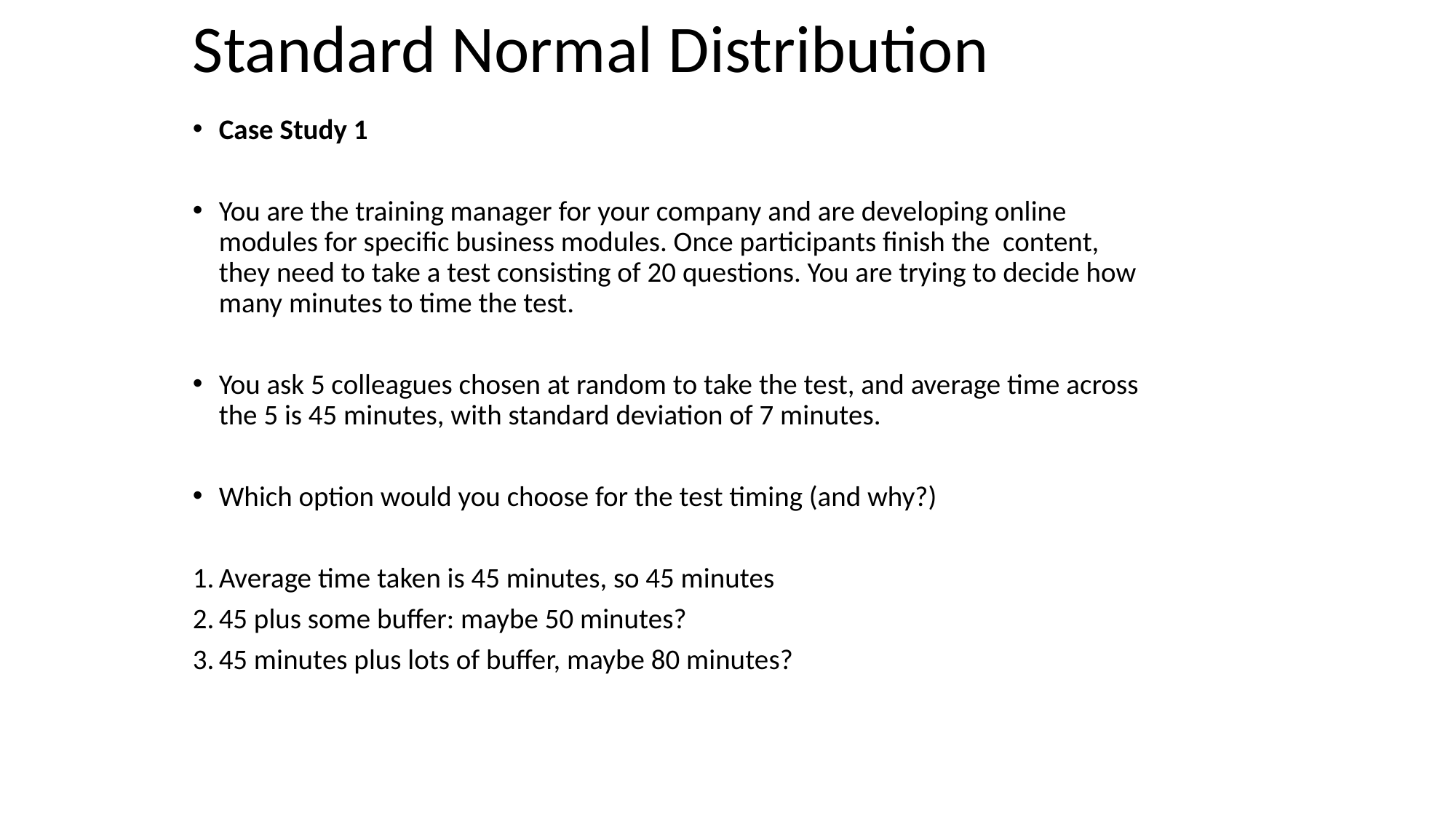

Standard Normal Distribution
Case Study 1

You are the training manager for your company and are developing online modules for specific business modules. Once participants finish the  content, they need to take a test consisting of 20 questions. You are trying to decide how many minutes to time the test.

You ask 5 colleagues chosen at random to take the test, and average time across the 5 is 45 minutes, with standard deviation of 7 minutes.

Which option would you choose for the test timing (and why?)

Average time taken is 45 minutes, so 45 minutes
45 plus some buffer: maybe 50 minutes?
45 minutes plus lots of buffer, maybe 80 minutes?